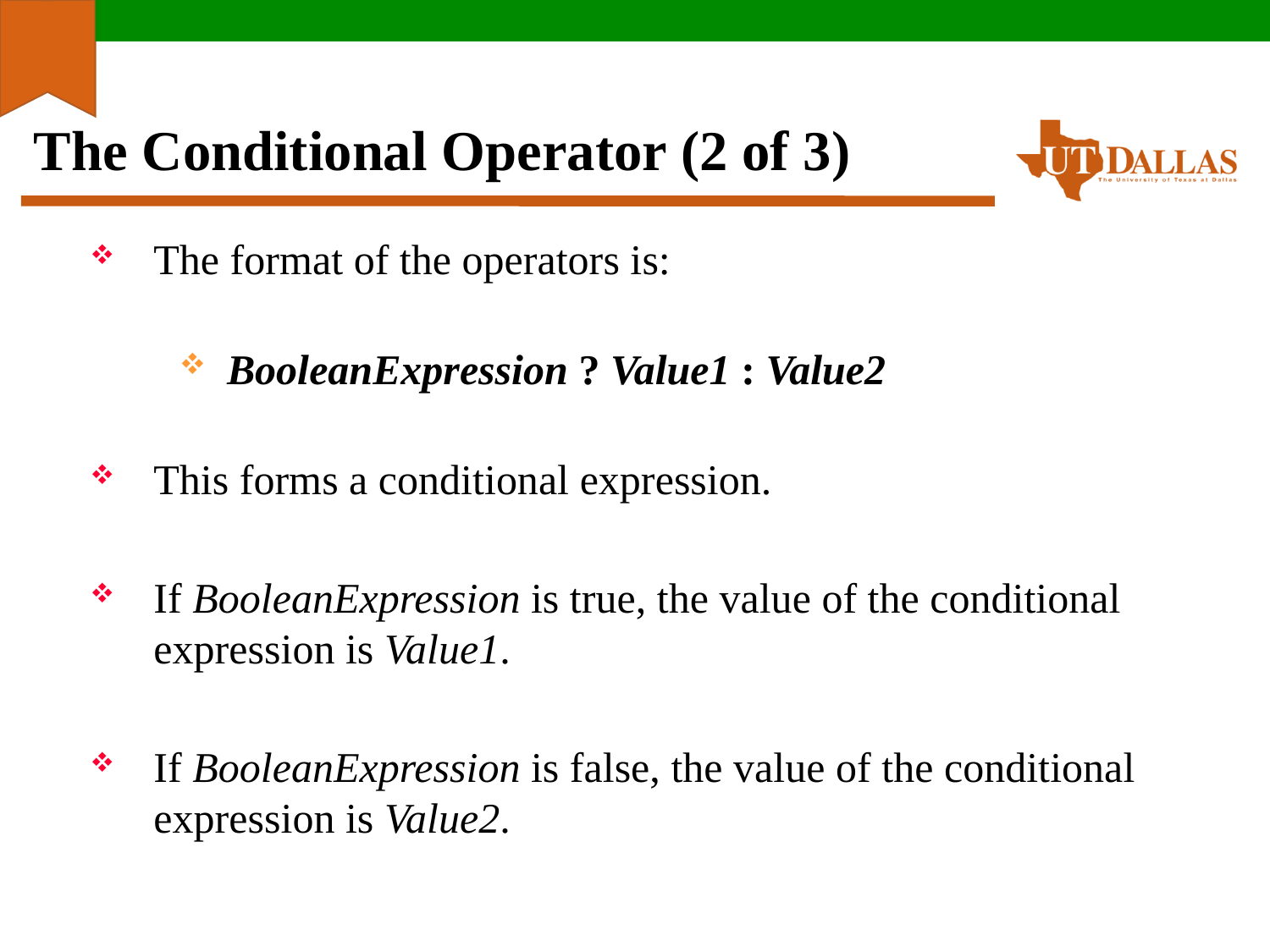

# The Conditional Operator (2 of 3)
The format of the operators is:
BooleanExpression ? Value1 : Value2
This forms a conditional expression.

If BooleanExpression is true, the value of the conditional expression is Value1.

If BooleanExpression is false, the value of the conditional expression is Value2.